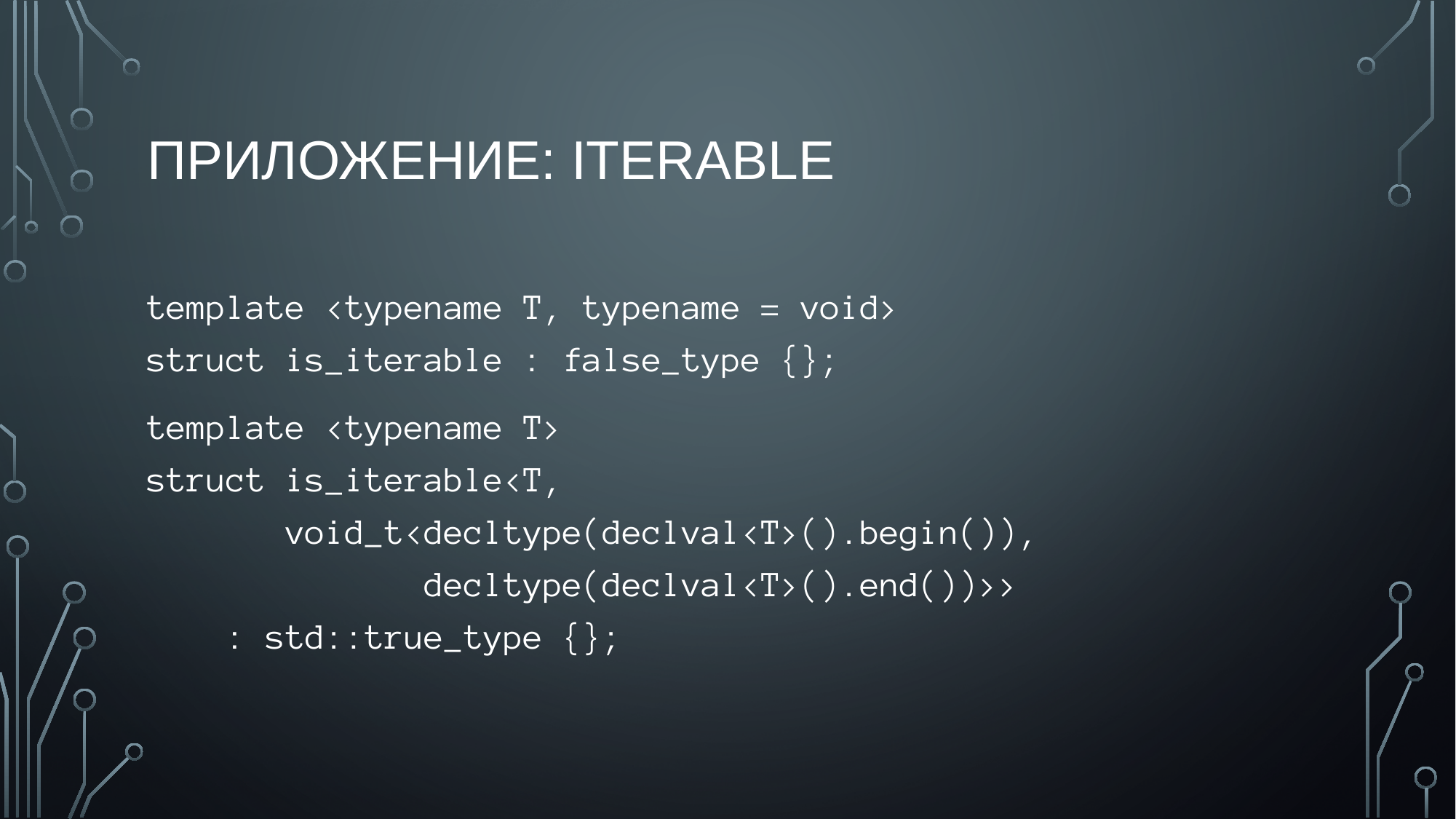

# Приложение: iterable
template <typename T, typename = void>
struct is_iterable : false_type {};
template <typename T>
struct is_iterable<T,
       void_t<decltype(declval<T>().begin()),
              decltype(declval<T>().end())>>
    : std::true_type {};